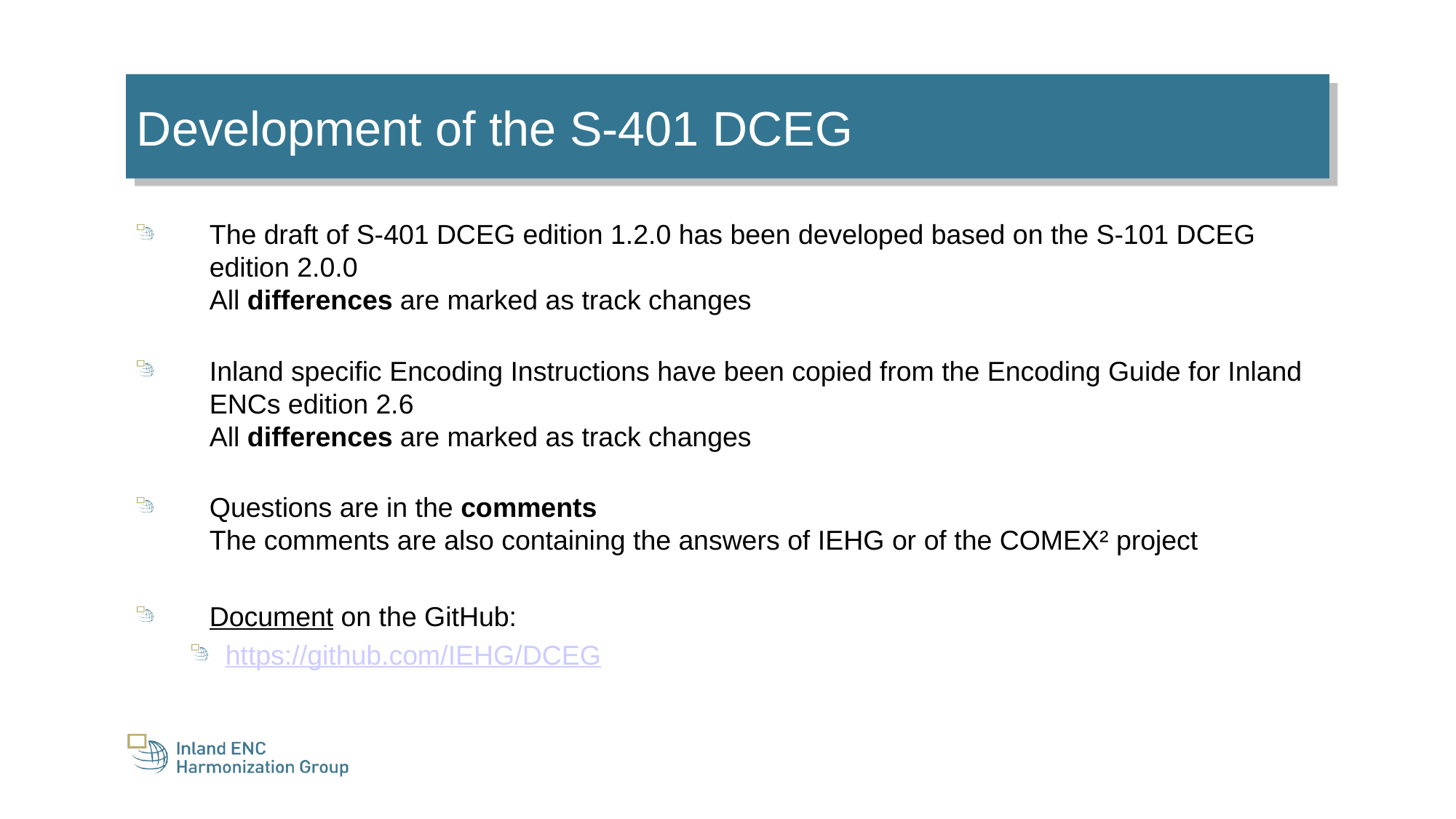

Development of the S-401 DCEG
The draft of S-401 DCEG edition 1.2.0 has been developed based on the S-101 DCEG edition 2.0.0
All differences are marked as track changes
Inland specific Encoding Instructions have been copied from the Encoding Guide for Inland ENCs edition 2.6
All differences are marked as track changes
Questions are in the comments
The comments are also containing the answers of IEHG or of the COMEX² project

Document on the GitHub:
https://github.com/IEHG/DCEG